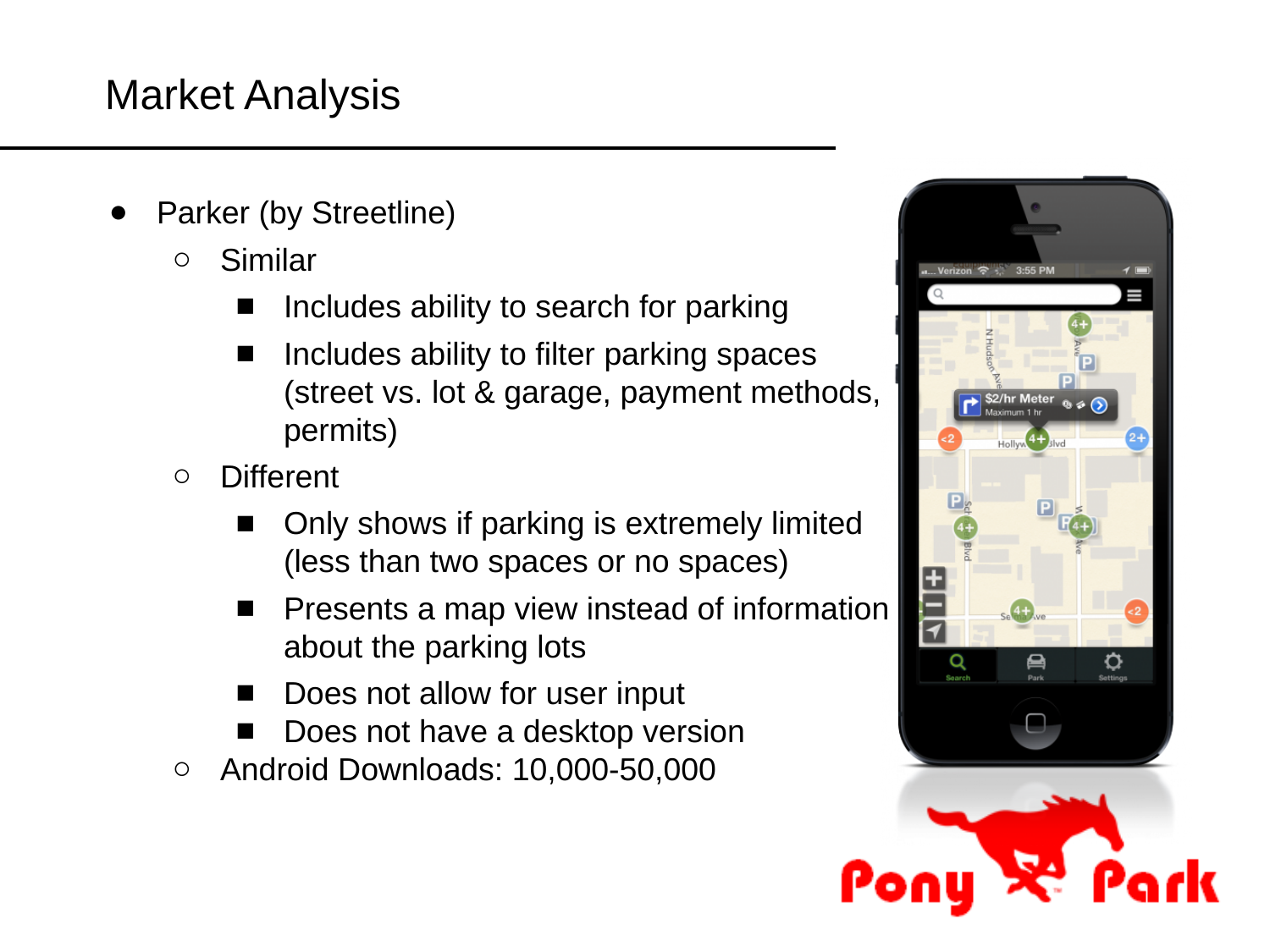

Market Analysis

Parker (by Streetline)
Similar
Includes ability to search for parking
Includes ability to filter parking spaces (street vs. lot & garage, payment methods, permits)
Different
Only shows if parking is extremely limited (less than two spaces or no spaces)
Presents a map view instead of information about the parking lots
Does not allow for user input
Does not have a desktop version
Android Downloads: 10,000-50,000